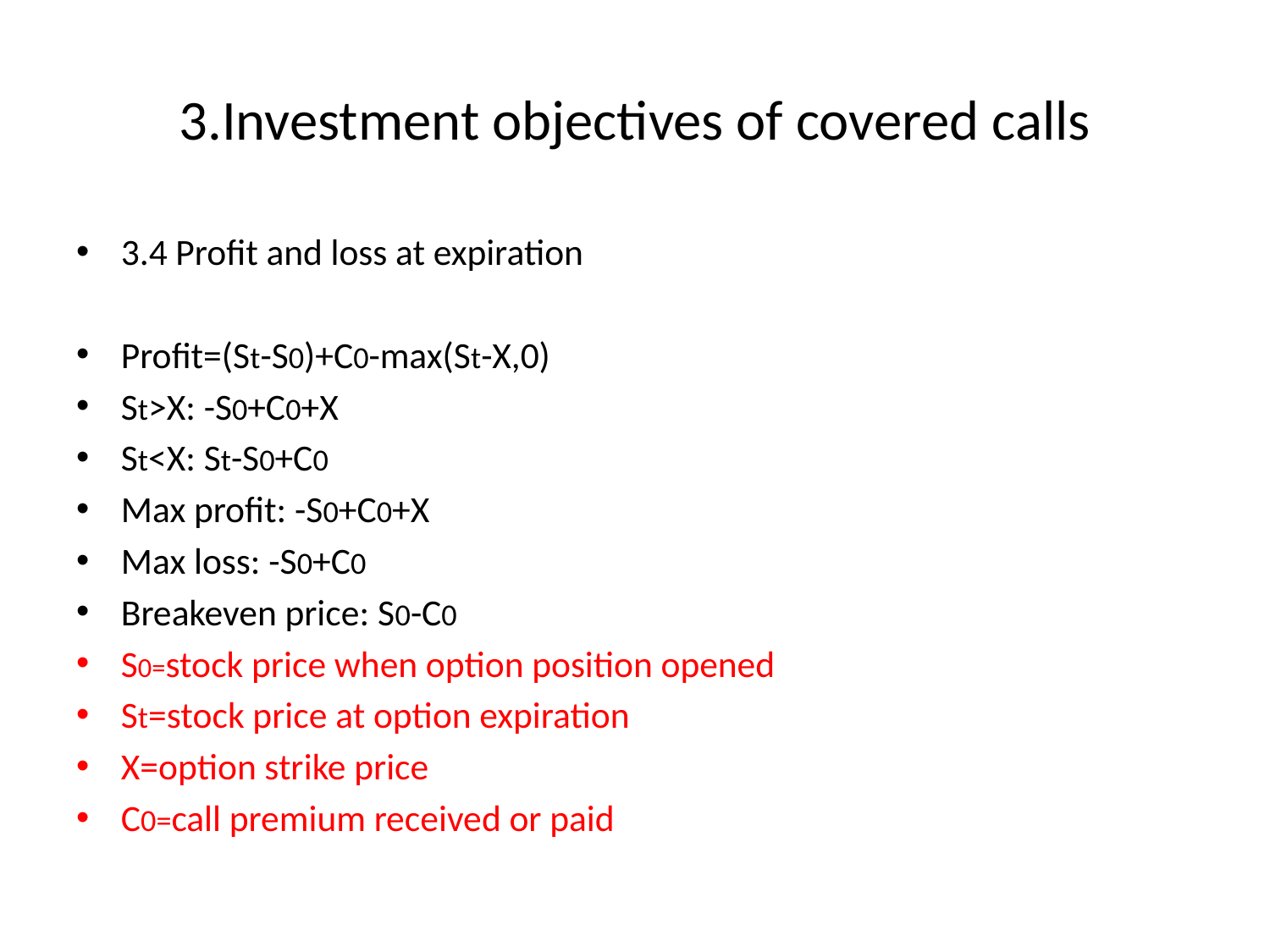

# 3.Investment objectives of covered calls
3.4 Profit and loss at expiration

Profit=(St-S0)+C0-max(St-X,0)
St>X: -S0+C0+X
St<X: St-S0+C0
Max profit: -S0+C0+X
Max loss: -S0+C0
Breakeven price: S0-C0
S0=stock price when option position opened
St=stock price at option expiration
X=option strike price
C0=call premium received or paid